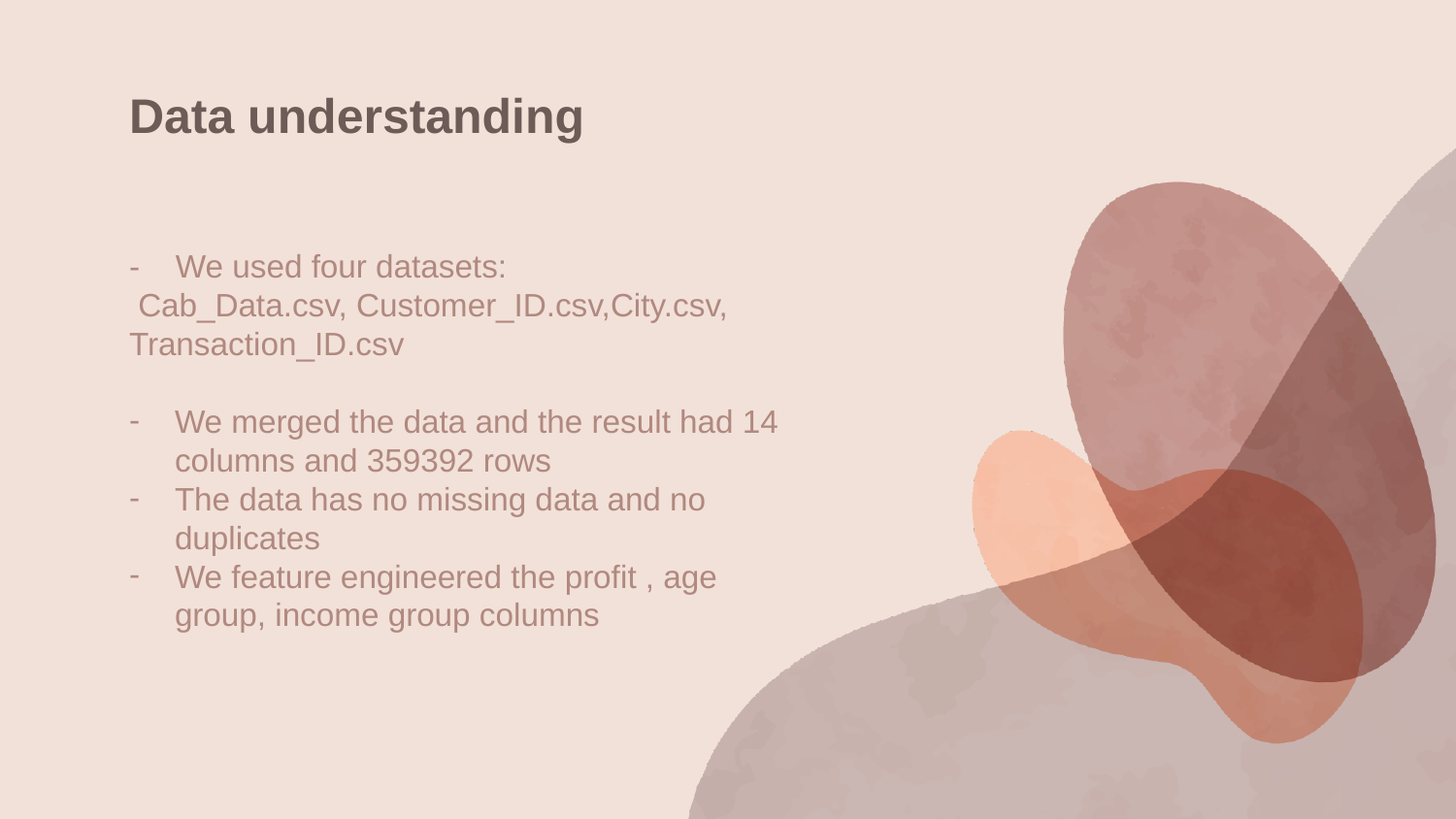

# Data understanding
-    We used four datasets:
 Cab_Data.csv, Customer_ID.csv,City.csv, Transaction_ID.csv

We merged the data and the result had 14 columns and 359392 rows
The data has no missing data and no duplicates
We feature engineered the profit , age group, income group columns